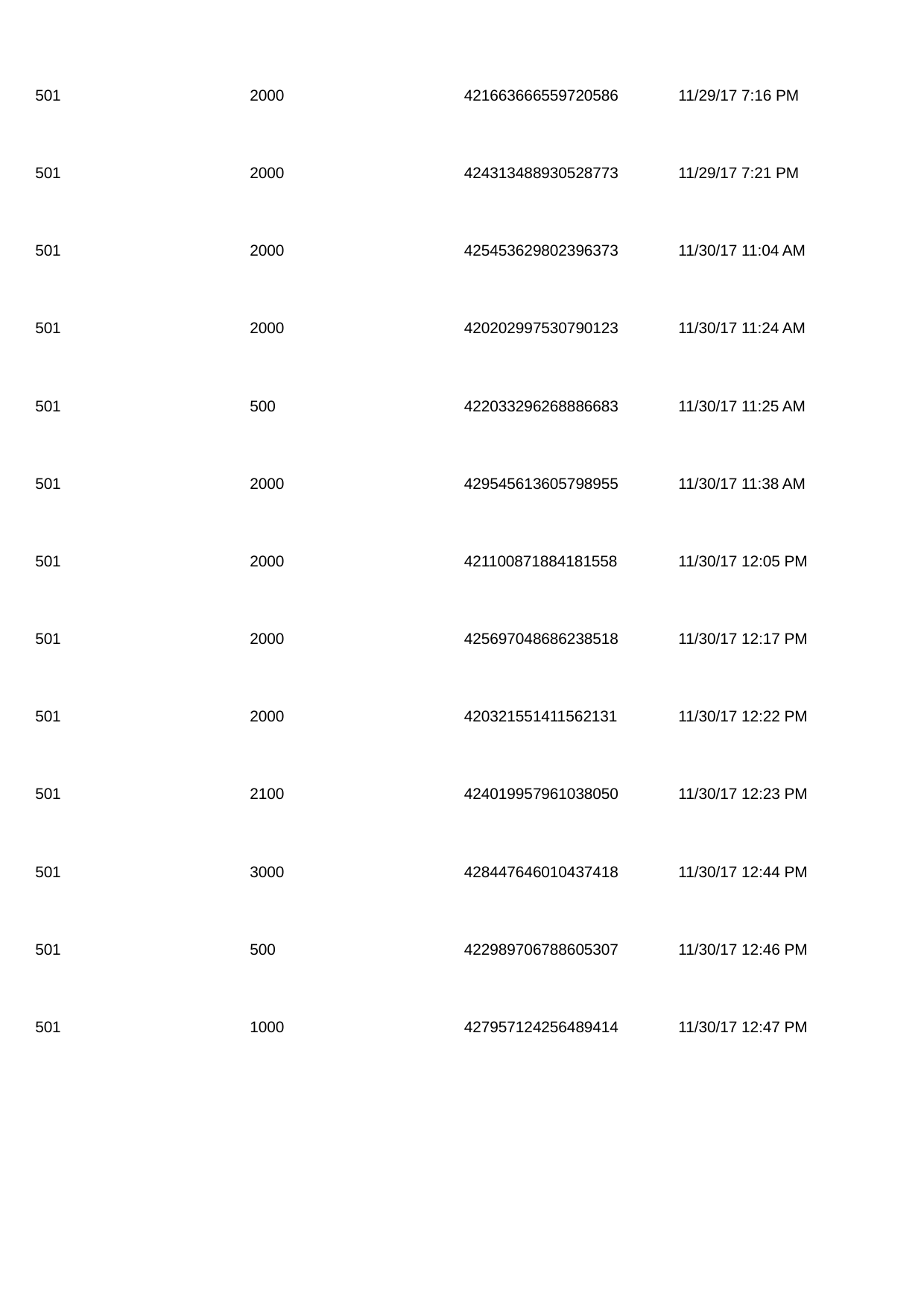

501
2000
421663666559720586
11/29/17 7:16 PM
 501
2000
424313488930528773
11/29/17 7:21 PM
 501
2000
425453629802396373
11/30/17 11:04 AM
 501
2000
420202997530790123
11/30/17 11:24 AM
 501
500
422033296268886683
11/30/17 11:25 AM
 501
2000
429545613605798955
11/30/17 11:38 AM
 501
2000
421100871884181558
11/30/17 12:05 PM
 501
2000
425697048686238518
11/30/17 12:17 PM
 501
2000
420321551411562131
11/30/17 12:22 PM
 501
2100
424019957961038050
11/30/17 12:23 PM
 501
3000
428447646010437418
11/30/17 12:44 PM
 501
500
422989706788605307
11/30/17 12:46 PM
 501
1000
427957124256489414
11/30/17 12:47 PM